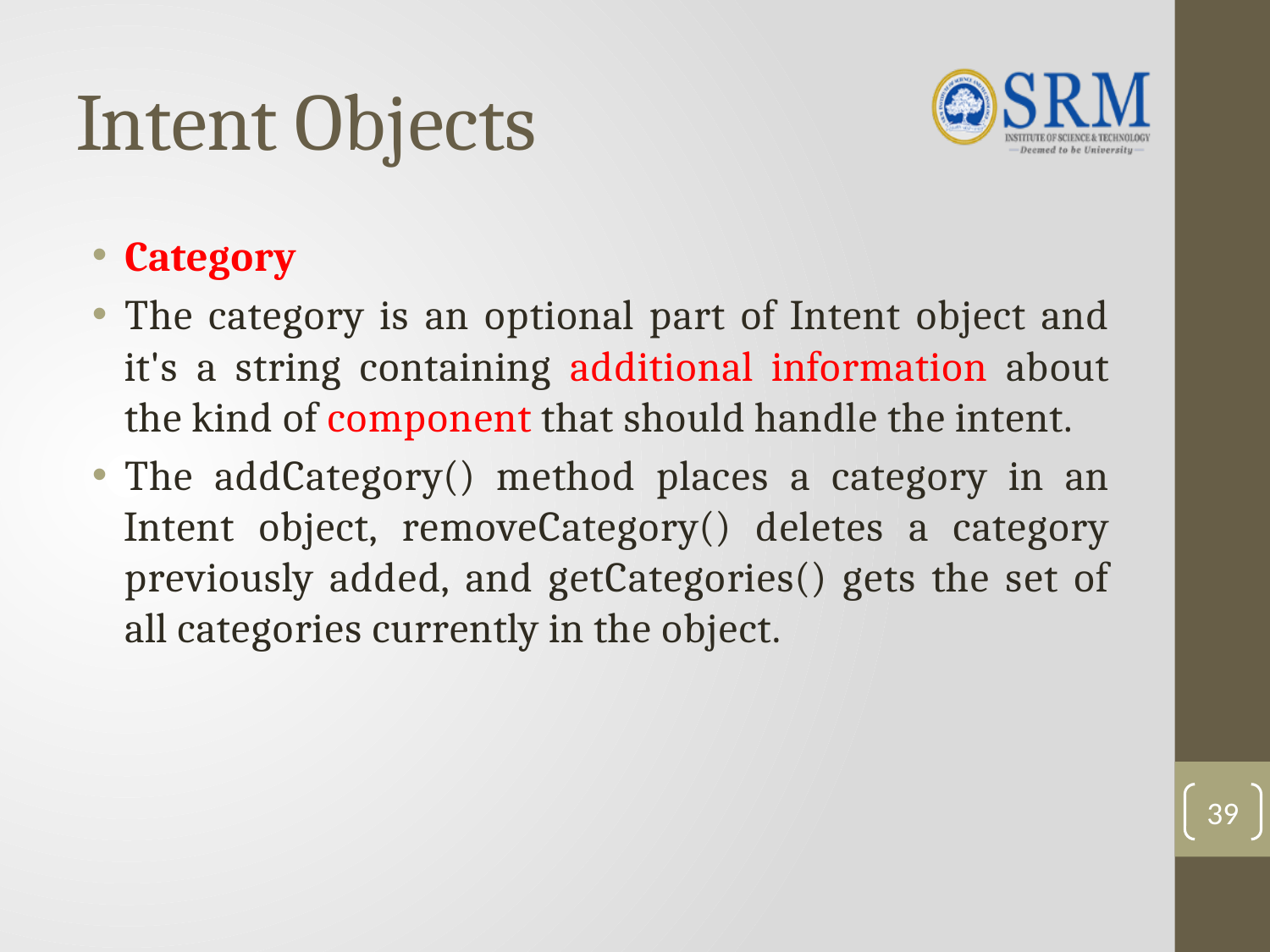

# Intent Objects
Category
The category is an optional part of Intent object and it's a string containing additional information about the kind of component that should handle the intent.
The addCategory() method places a category in an Intent object, removeCategory() deletes a category previously added, and getCategories() gets the set of all categories currently in the object.

39